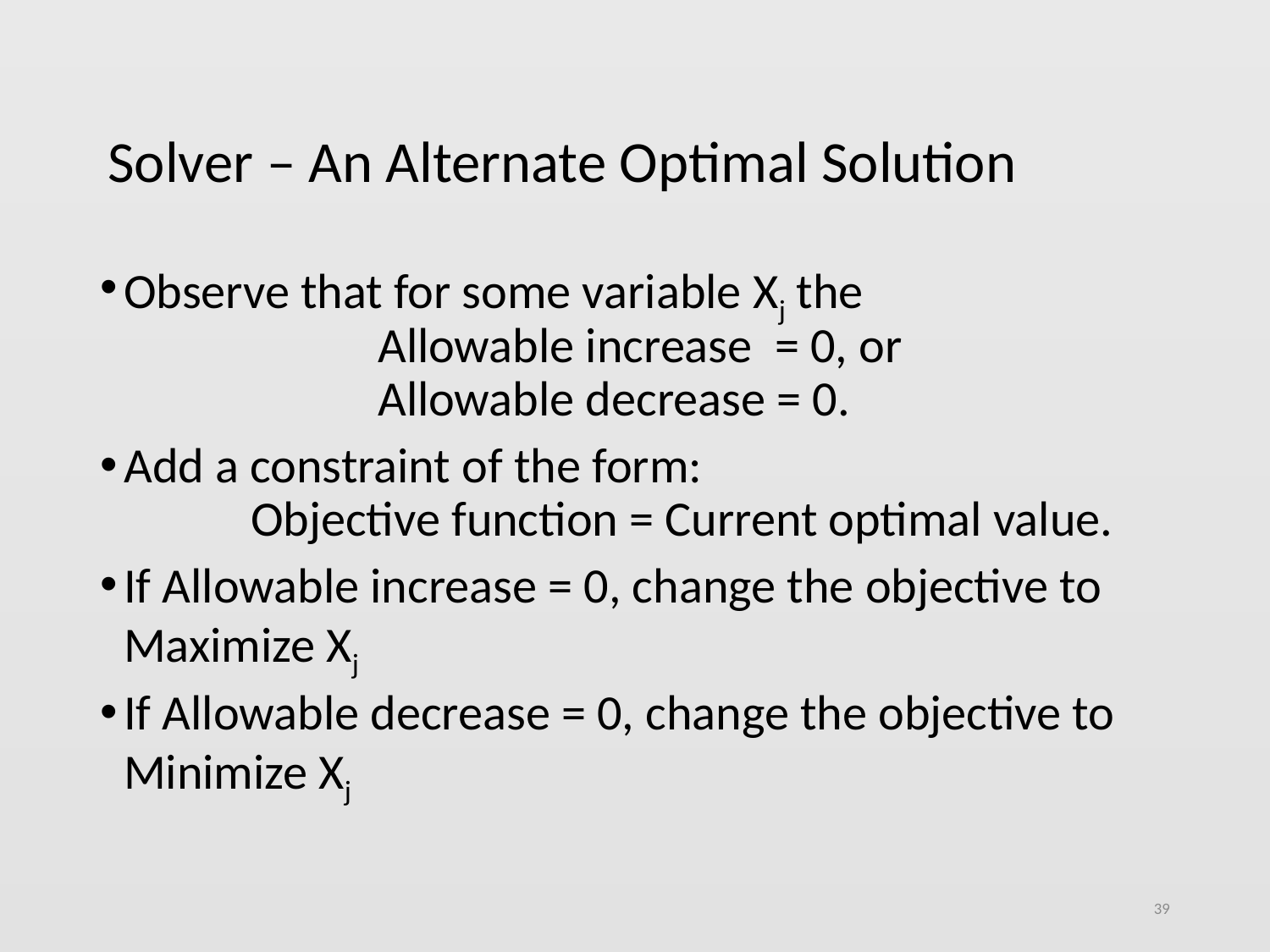

# Solver – An Alternate Optimal Solution
Observe that for some variable Xj the
		Allowable increase  = 0, or
		Allowable decrease = 0.
Add a constraint of the form:
	Objective function = Current optimal value.
If Allowable increase = 0, change the objective to Maximize Xj
If Allowable decrease = 0, change the objective to Minimize Xj
39